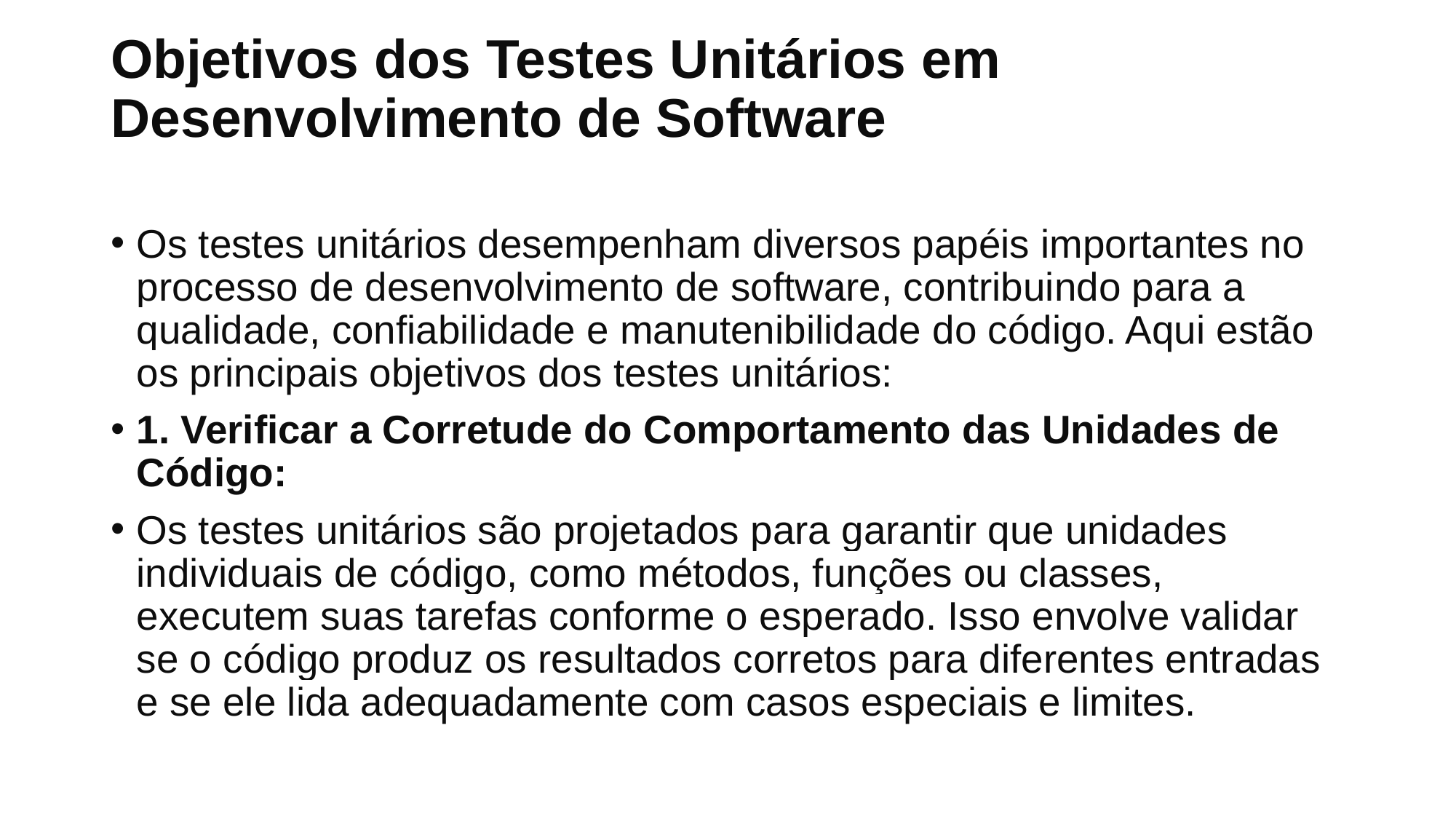

# Objetivos dos Testes Unitários em Desenvolvimento de Software
Os testes unitários desempenham diversos papéis importantes no processo de desenvolvimento de software, contribuindo para a qualidade, confiabilidade e manutenibilidade do código. Aqui estão os principais objetivos dos testes unitários:
1. Verificar a Corretude do Comportamento das Unidades de Código:
Os testes unitários são projetados para garantir que unidades individuais de código, como métodos, funções ou classes, executem suas tarefas conforme o esperado. Isso envolve validar se o código produz os resultados corretos para diferentes entradas e se ele lida adequadamente com casos especiais e limites.